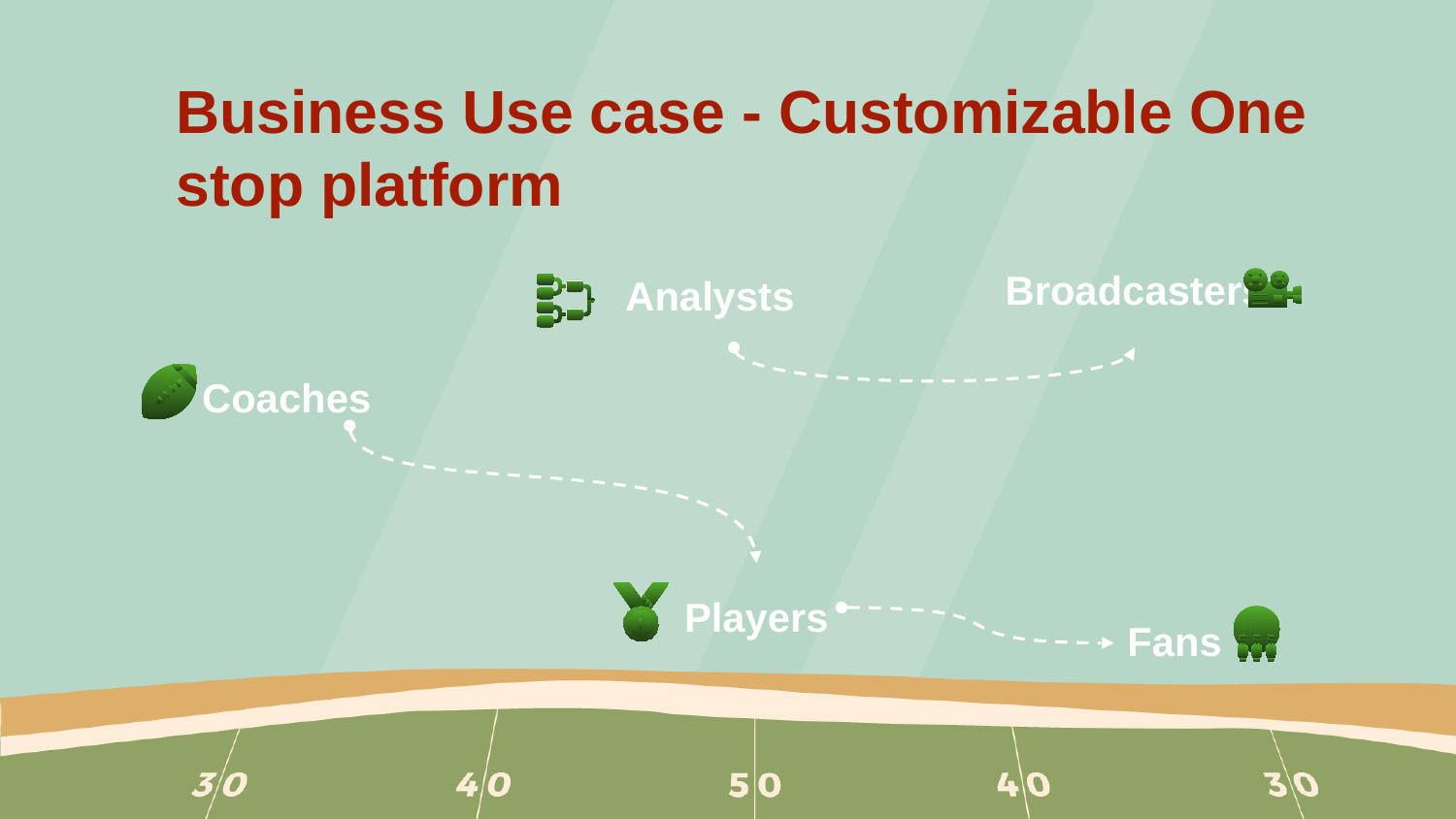

# Business Use case - Customizable One stop platform
Analysts
Broadcasters

Coaches

Players

Fans